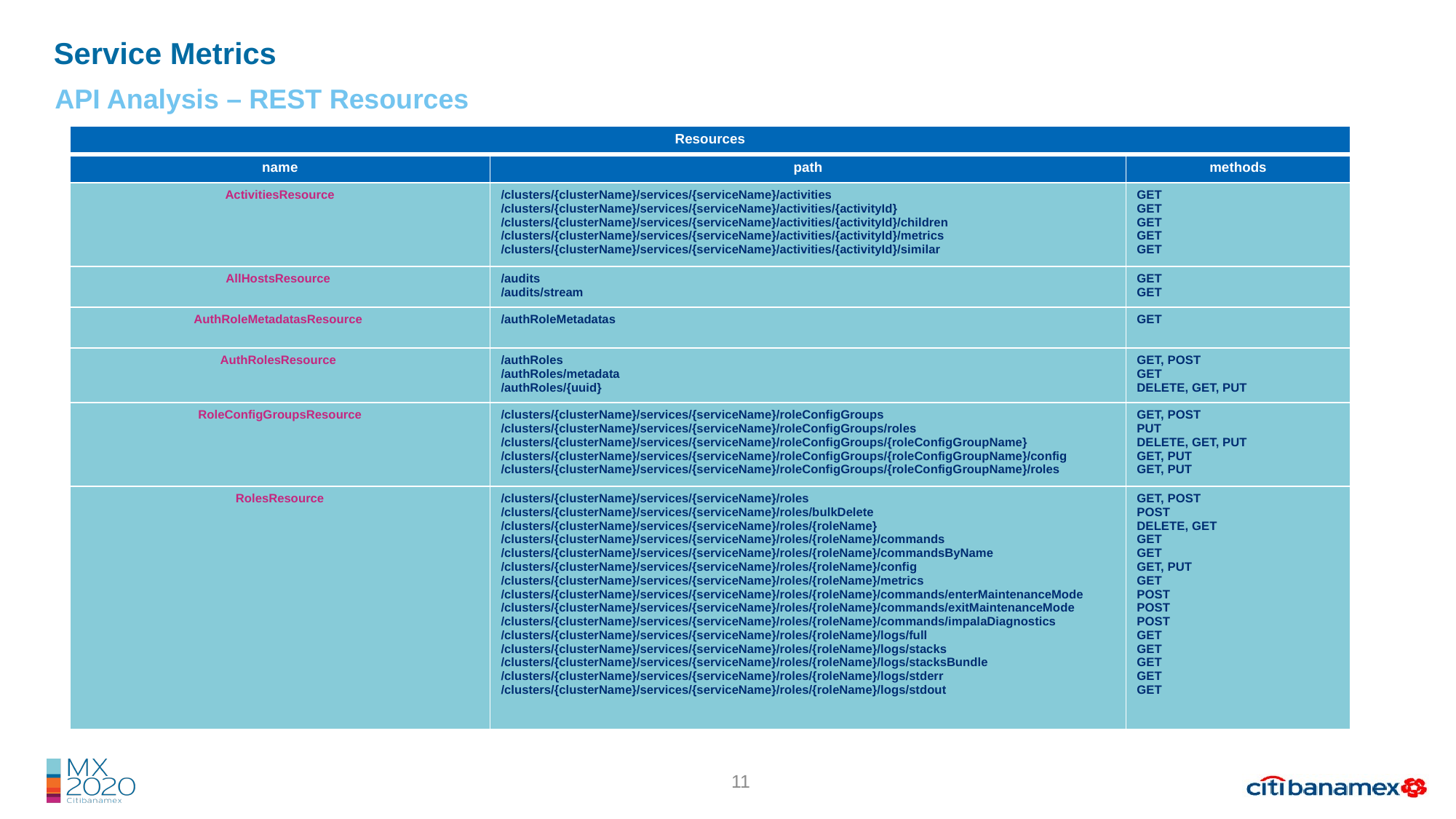

Service Metrics
API Analysis – REST Resources
| Resources |  |  |
| --- | --- | --- |
| name | path | methods |
| ActivitiesResource | /clusters/{clusterName}/services/{serviceName}/activities /clusters/{clusterName}/services/{serviceName}/activities/{activityId} /clusters/{clusterName}/services/{serviceName}/activities/{activityId}/children /clusters/{clusterName}/services/{serviceName}/activities/{activityId}/metrics /clusters/{clusterName}/services/{serviceName}/activities/{activityId}/similar | GET GET GET GET GET |
| AllHostsResource | /audits /audits/stream | GET GET |
| AuthRoleMetadatasResource | /authRoleMetadatas | GET |
| AuthRolesResource | /authRoles /authRoles/metadata /authRoles/{uuid} | GET, POST GET DELETE, GET, PUT |
| RoleConfigGroupsResource | /clusters/{clusterName}/services/{serviceName}/roleConfigGroups /clusters/{clusterName}/services/{serviceName}/roleConfigGroups/roles /clusters/{clusterName}/services/{serviceName}/roleConfigGroups/{roleConfigGroupName} /clusters/{clusterName}/services/{serviceName}/roleConfigGroups/{roleConfigGroupName}/config /clusters/{clusterName}/services/{serviceName}/roleConfigGroups/{roleConfigGroupName}/roles | GET, POST PUT DELETE, GET, PUT GET, PUT GET, PUT |
| RolesResource | /clusters/{clusterName}/services/{serviceName}/roles /clusters/{clusterName}/services/{serviceName}/roles/bulkDelete /clusters/{clusterName}/services/{serviceName}/roles/{roleName} /clusters/{clusterName}/services/{serviceName}/roles/{roleName}/commands /clusters/{clusterName}/services/{serviceName}/roles/{roleName}/commandsByName /clusters/{clusterName}/services/{serviceName}/roles/{roleName}/config /clusters/{clusterName}/services/{serviceName}/roles/{roleName}/metrics /clusters/{clusterName}/services/{serviceName}/roles/{roleName}/commands/enterMaintenanceMode /clusters/{clusterName}/services/{serviceName}/roles/{roleName}/commands/exitMaintenanceMode /clusters/{clusterName}/services/{serviceName}/roles/{roleName}/commands/impalaDiagnostics /clusters/{clusterName}/services/{serviceName}/roles/{roleName}/logs/full /clusters/{clusterName}/services/{serviceName}/roles/{roleName}/logs/stacks /clusters/{clusterName}/services/{serviceName}/roles/{roleName}/logs/stacksBundle /clusters/{clusterName}/services/{serviceName}/roles/{roleName}/logs/stderr /clusters/{clusterName}/services/{serviceName}/roles/{roleName}/logs/stdout | GET, POST POST DELETE, GET GET GET GET, PUT GET POST POST POST GET GET GET GET GET |